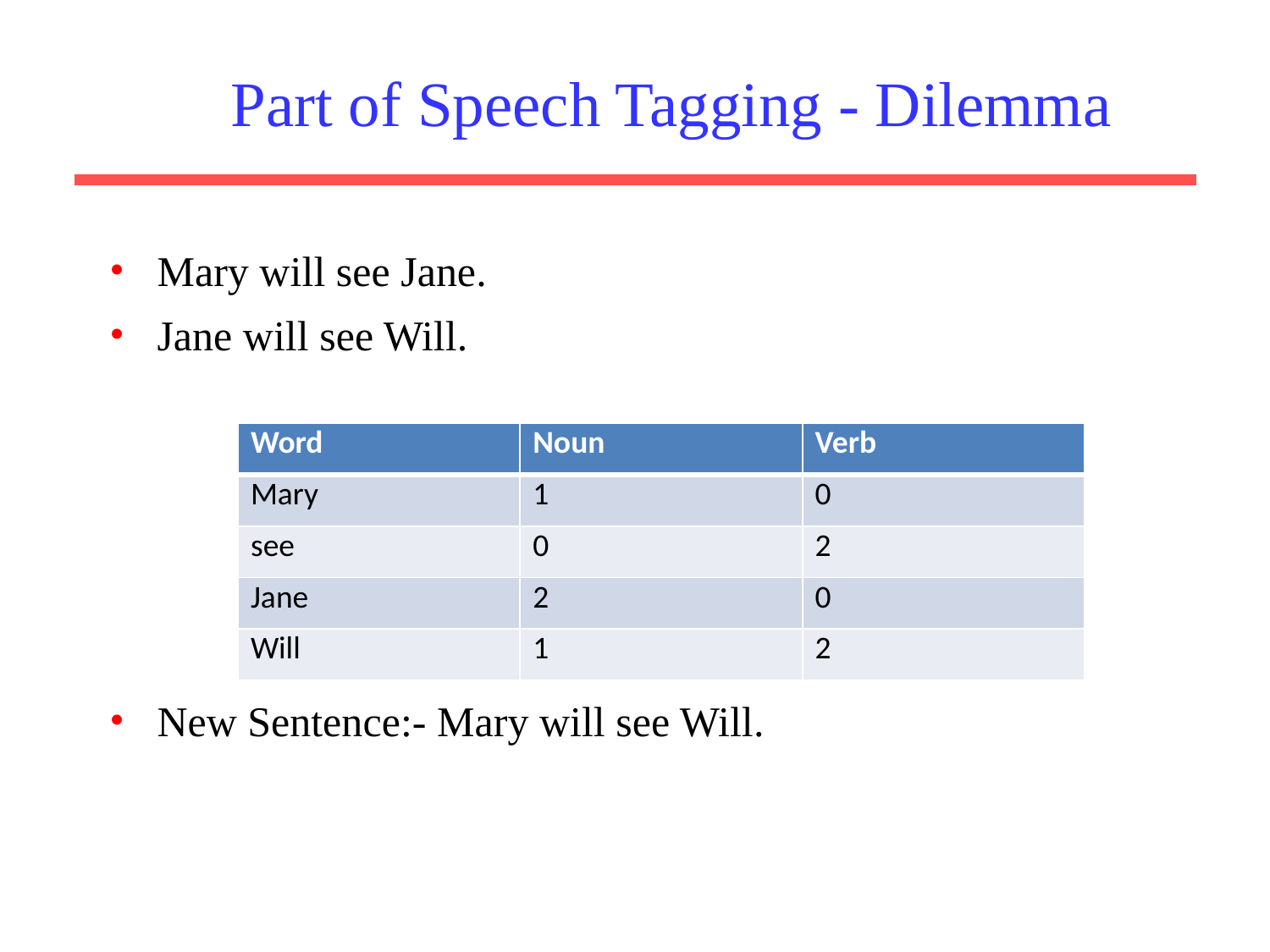

# Part of Speech Tagging - Dilemma

Mary will see Jane.
Jane will see Will.

New Sentence:- Mary will see Will.
| Word | Noun | Verb |
| --- | --- | --- |
| Mary | 1 | 0 |
| see | 0 | 2 |
| Jane | 2 | 0 |
| Will | 1 | 2 |